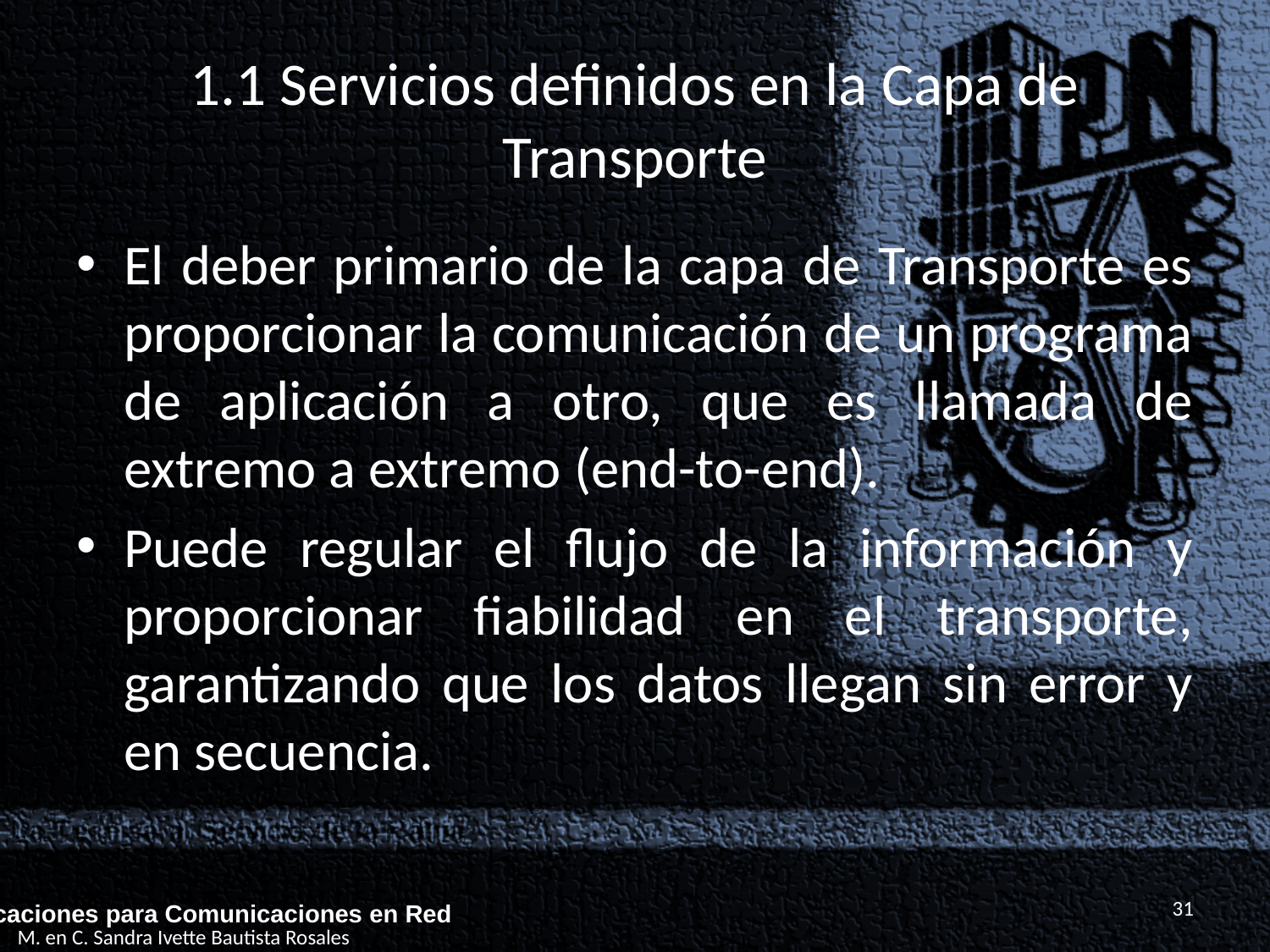

# 1.1 Servicios definidos en la Capa de Transporte
El deber primario de la capa de Transporte es proporcionar la comunicación de un programa de aplicación a otro, que es llamada de extremo a extremo (end-to-end).
Puede regular el flujo de la información y proporcionar fiabilidad en el transporte, garantizando que los datos llegan sin error y en secuencia.

31
Aplicaciones para Comunicaciones en Red
M. en C. Sandra Ivette Bautista Rosales